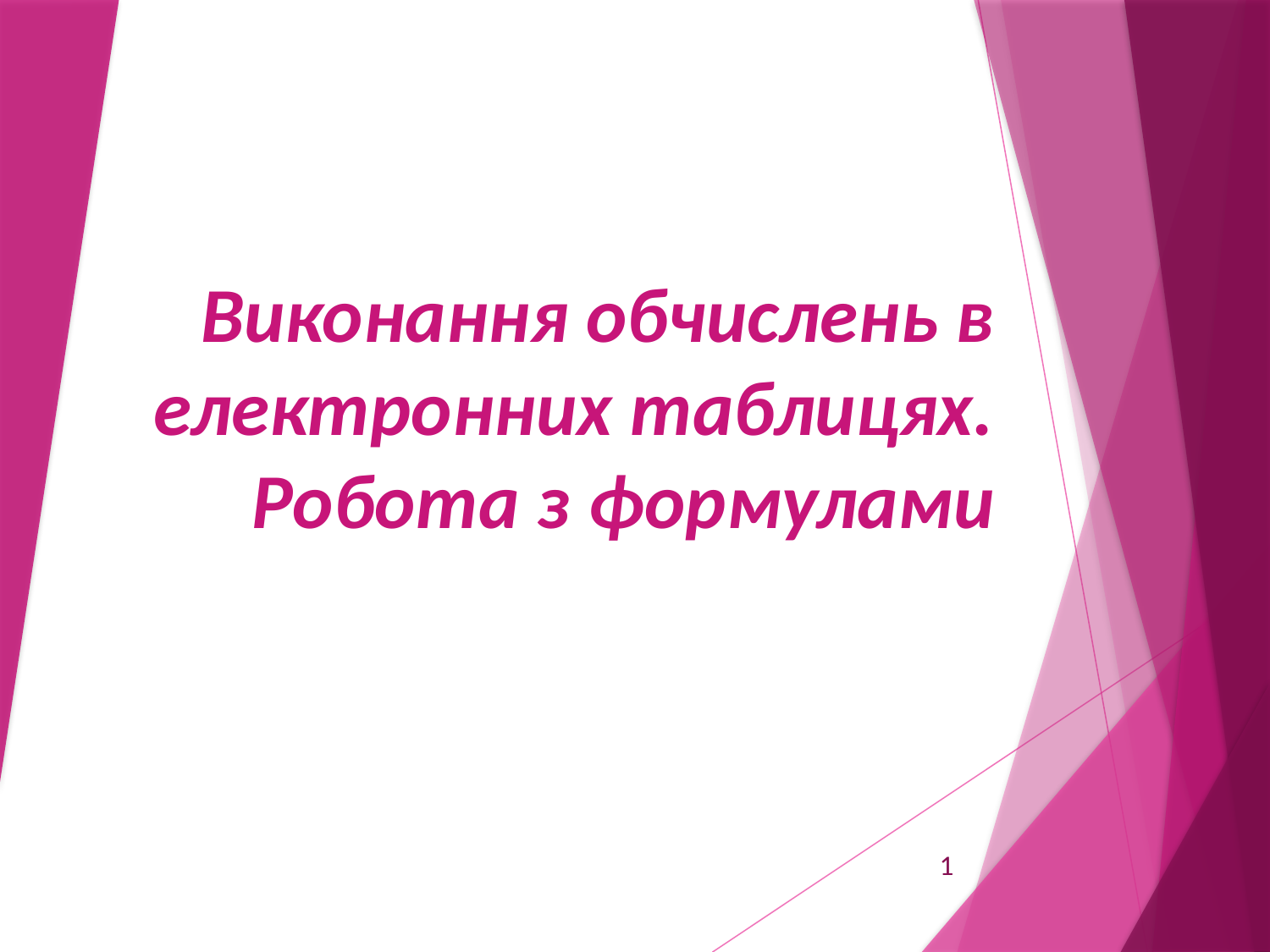

# Виконання обчислень в електронних таблицях. Робота з формулами
1